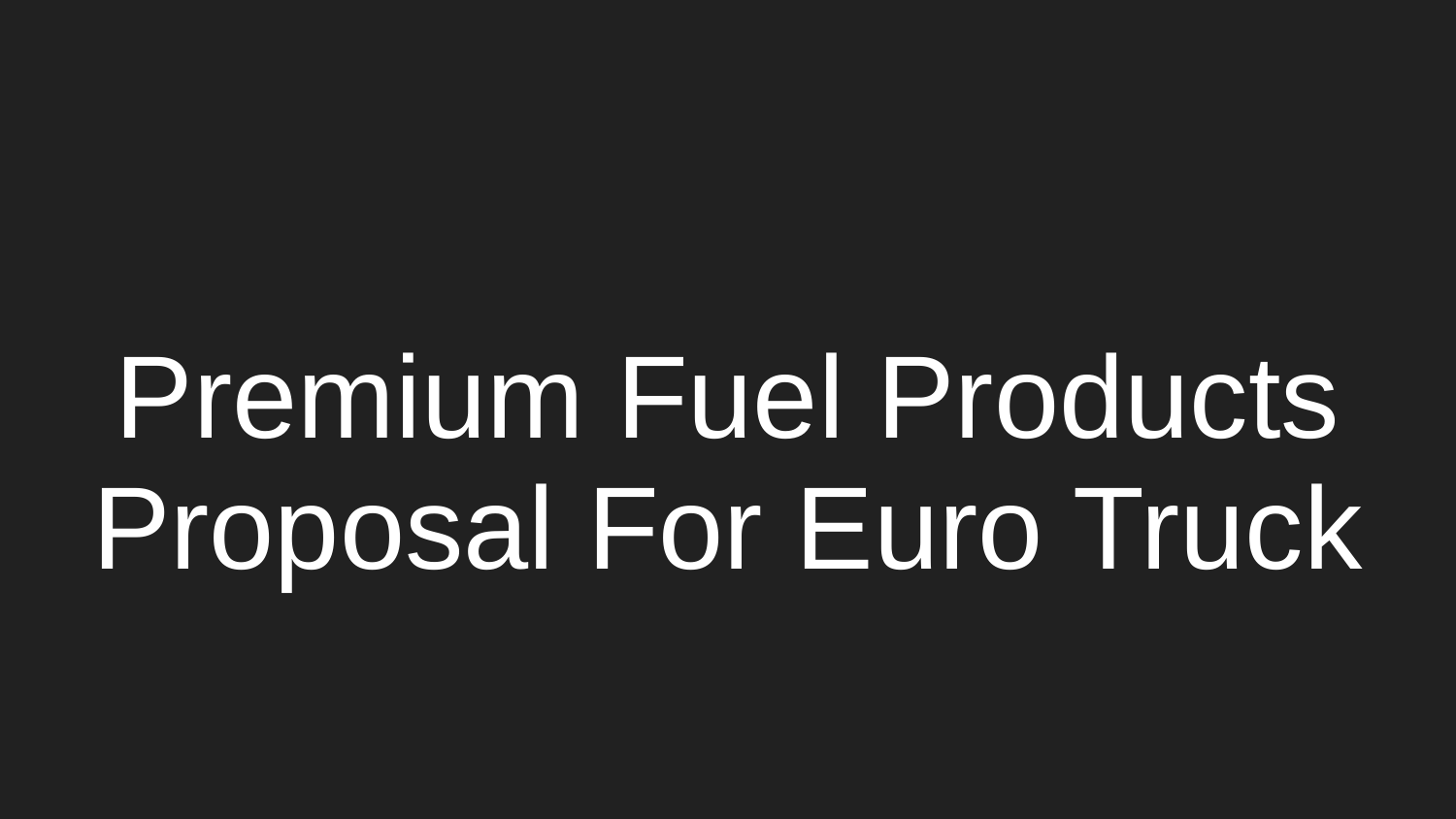

# Premium Fuel Products Proposal For Euro Truck